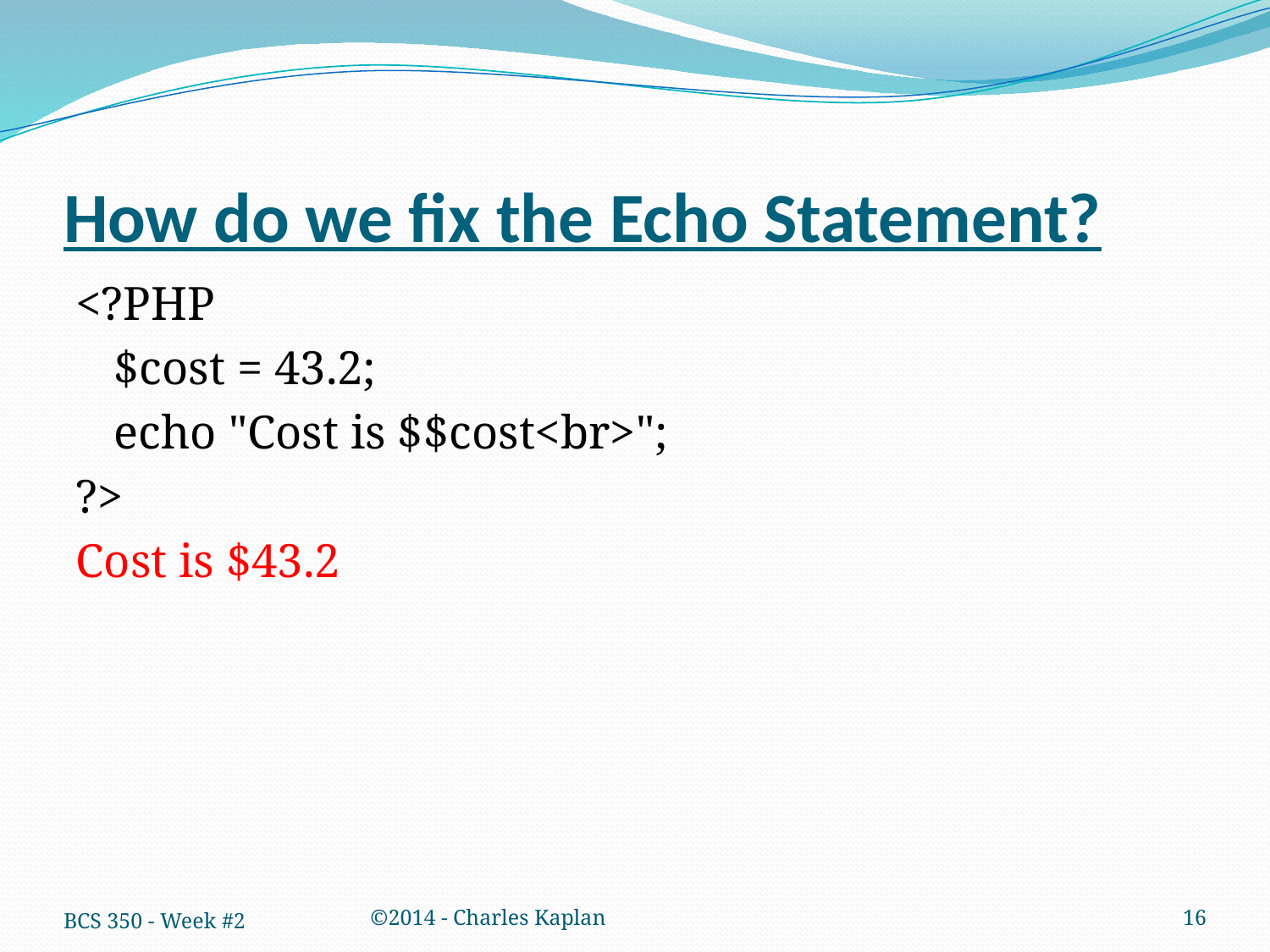

# How do we fix the Echo Statement?
<?PHP
	$cost = 43.2;
	echo "Cost is $$cost<br>";
?>
Cost is $43.2

BCS 350 - Week #2
©2014 - Charles Kaplan
16